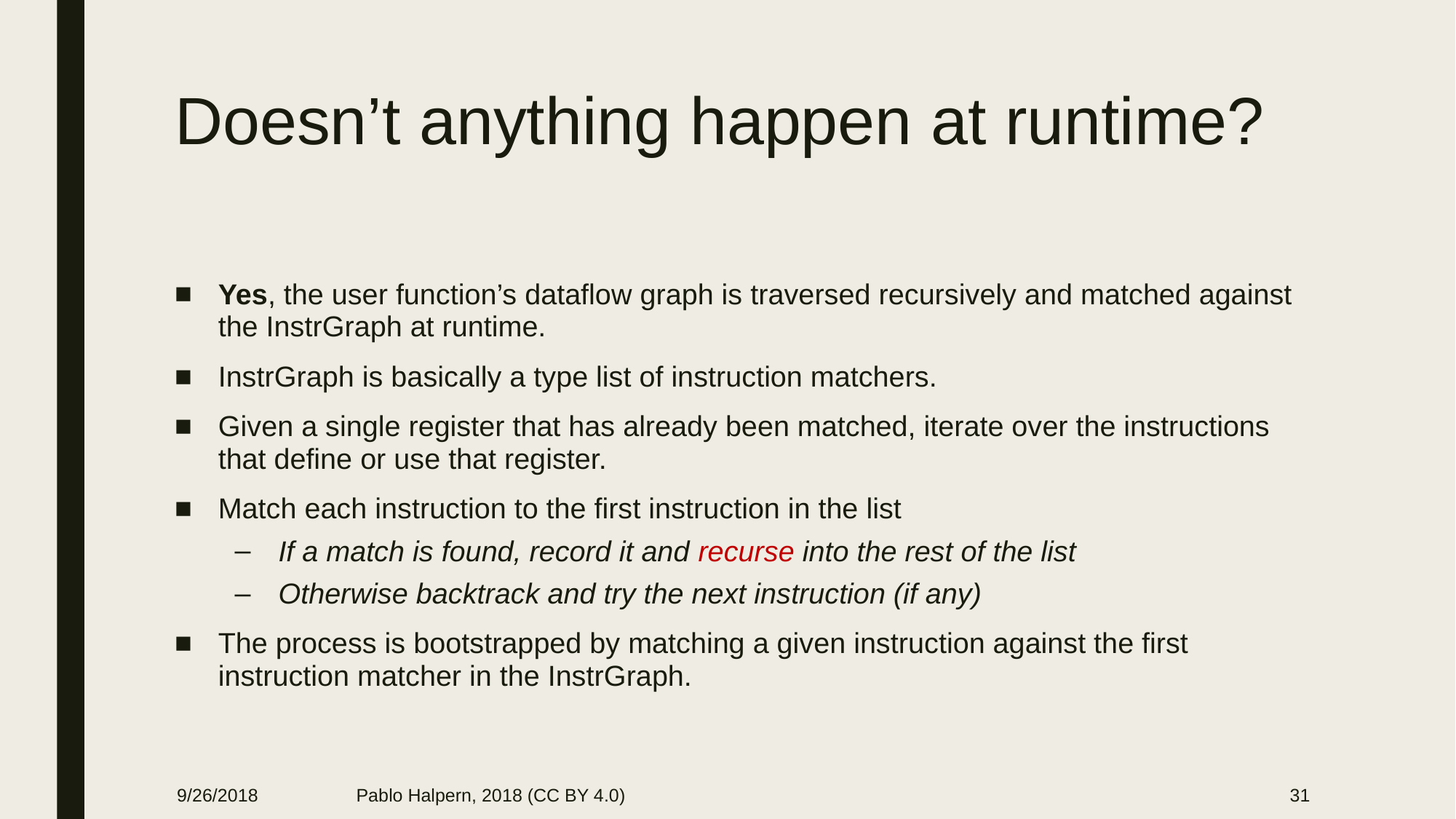

# Doesn’t anything happen at runtime?
Yes, the user function’s dataflow graph is traversed recursively and matched against the InstrGraph at runtime.
InstrGraph is basically a type list of instruction matchers.
Given a single register that has already been matched, iterate over the instructions that define or use that register.
Match each instruction to the first instruction in the list
If a match is found, record it and recurse into the rest of the list
Otherwise backtrack and try the next instruction (if any)
The process is bootstrapped by matching a given instruction against the first instruction matcher in the InstrGraph.
9/26/2018
Pablo Halpern, 2018 (CC BY 4.0)
31